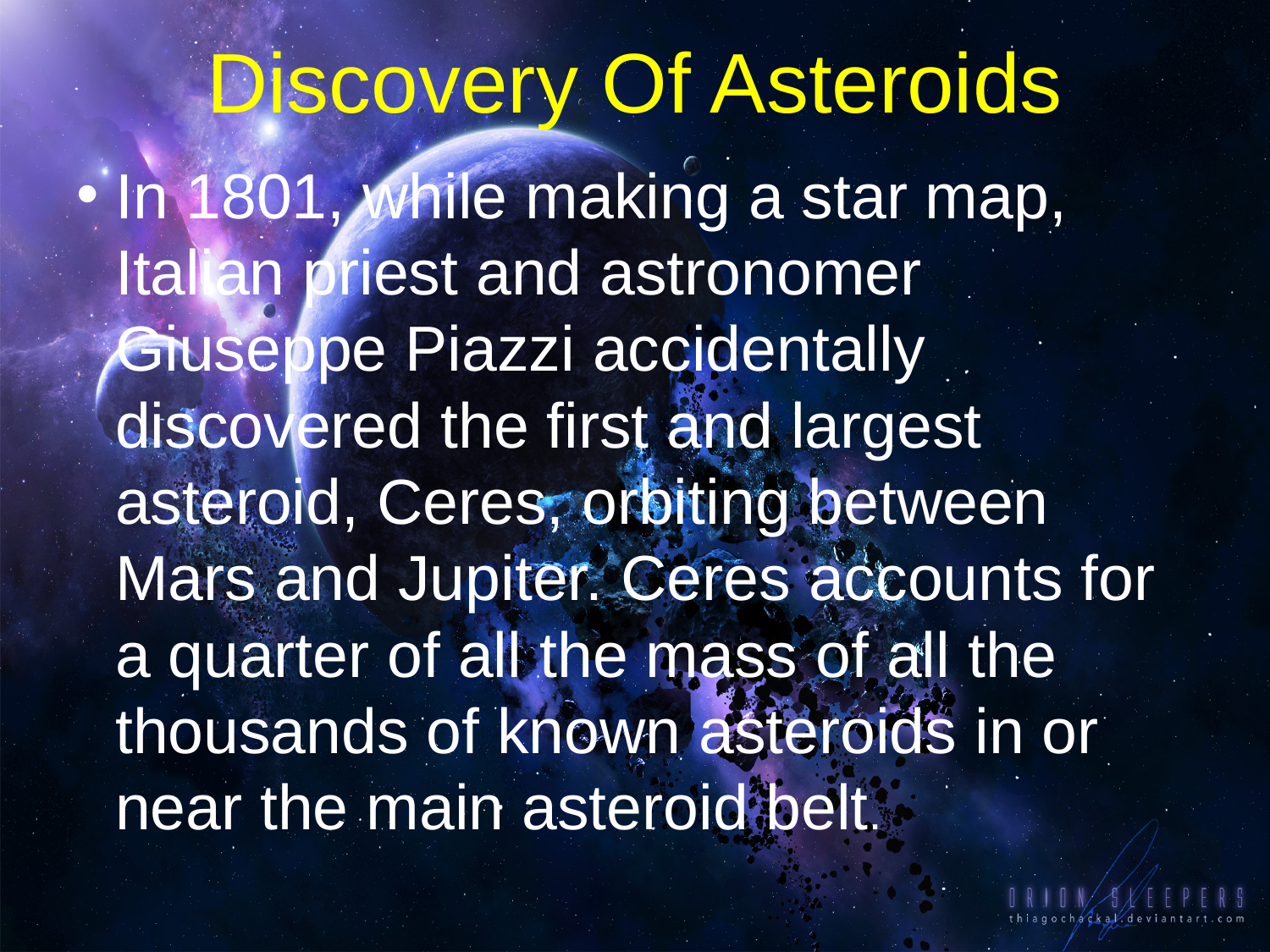

# Discovery Of Asteroids
In 1801, while making a star map, Italian priest and astronomer Giuseppe Piazzi accidentally discovered the first and largest asteroid, Ceres, orbiting between Mars and Jupiter. Ceres accounts for a quarter of all the mass of all the thousands of known asteroids in or near the main asteroid belt.